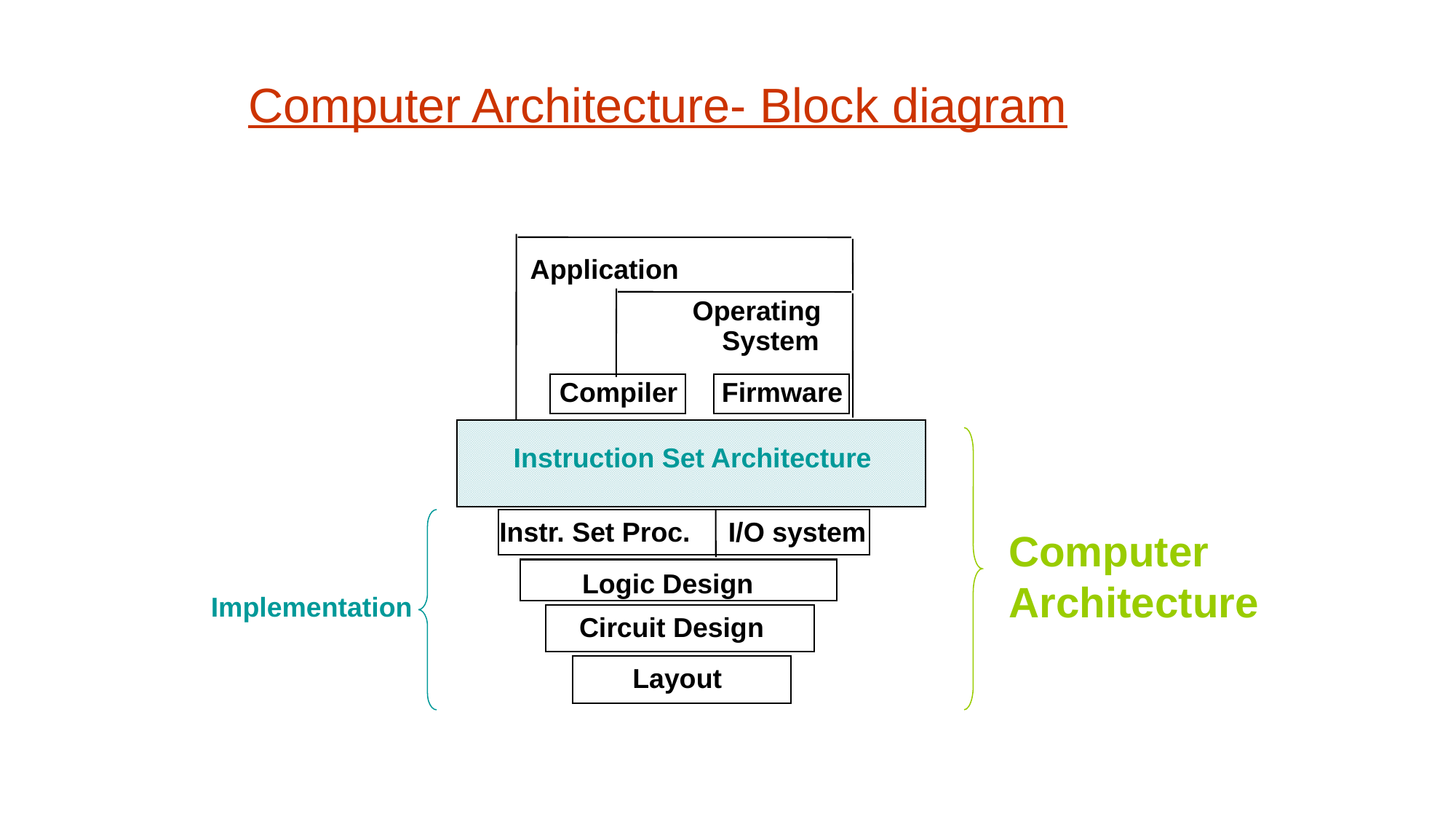

Computer Architecture- Block diagram

Application

Operating

System
Compiler
Firmware

Instruction Set Architecture

Instr. Set Proc.
I/O system
Computer
Architecture

Logic Design
Implementation

Circuit Design

Layout